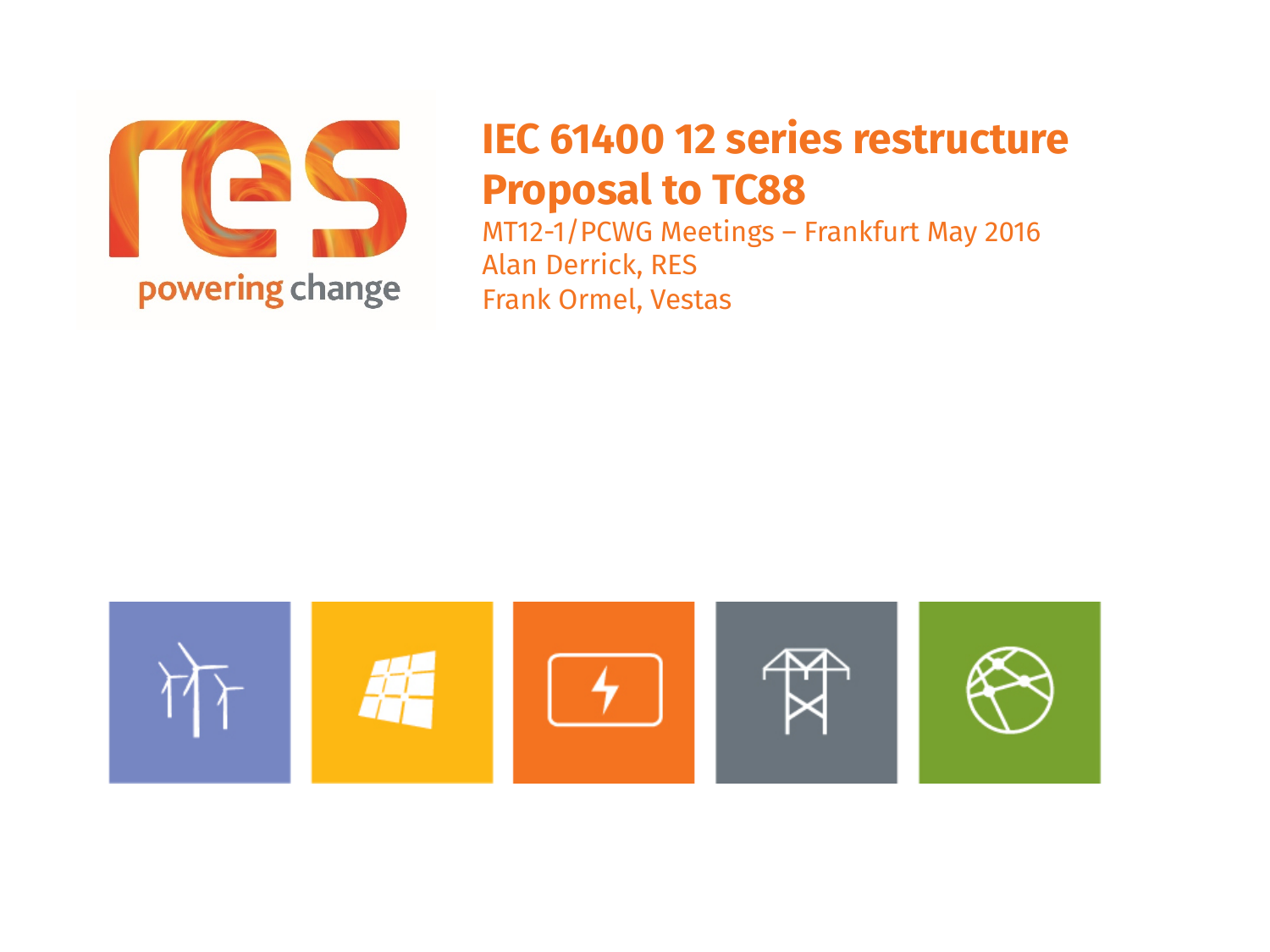

IEC 61400 12 series restructure
Proposal to TC88
MT12-1/PCWG Meetings – Frankfurt May 2016
Alan Derrick, RES
Frank Ormel, Vestas